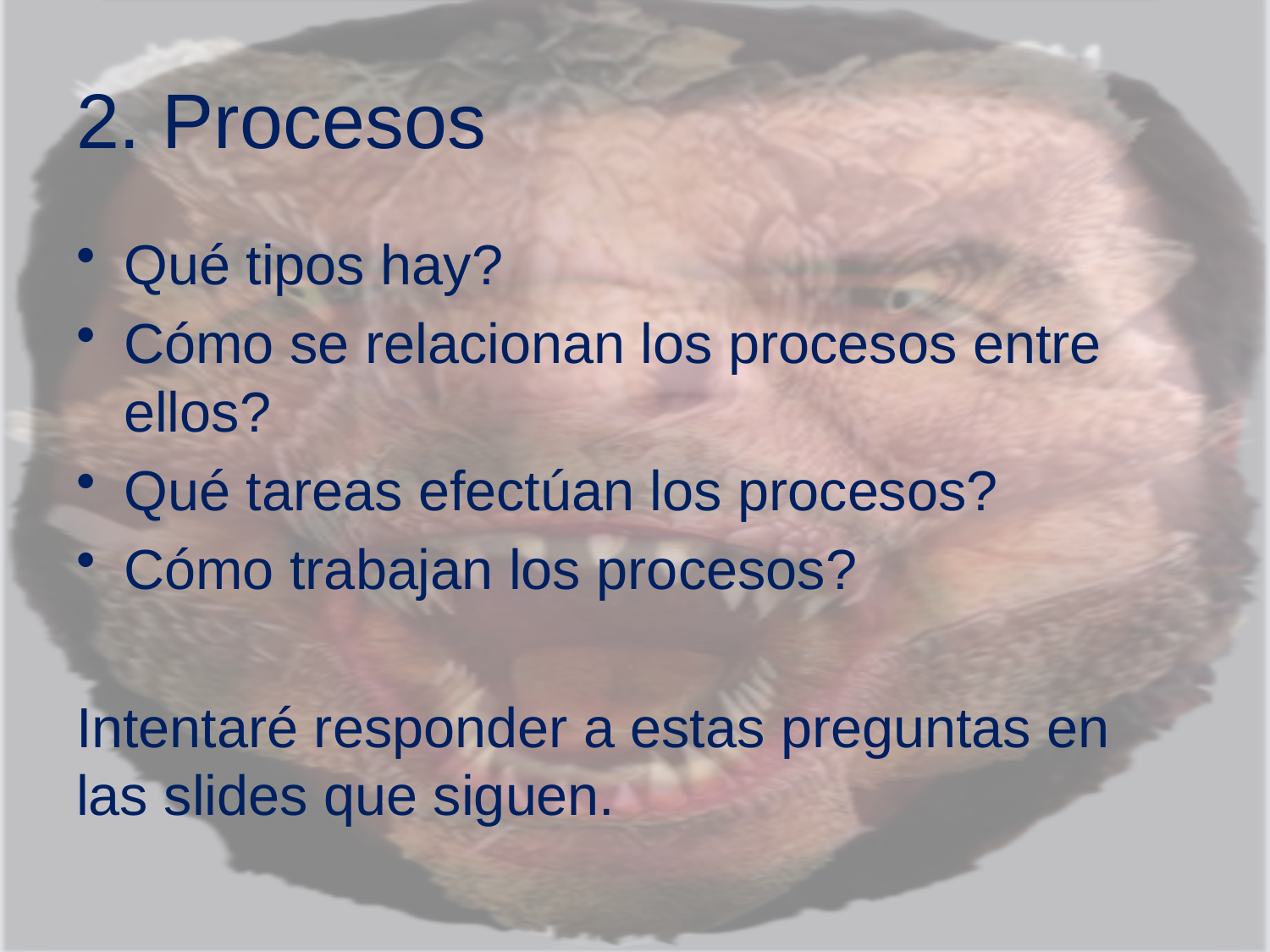

# 2. Procesos
Qué tipos hay?
Cómo se relacionan los procesos entre ellos?
Qué tareas efectúan los procesos?
Cómo trabajan los procesos?

Intentaré responder a estas preguntas en las slides que siguen.